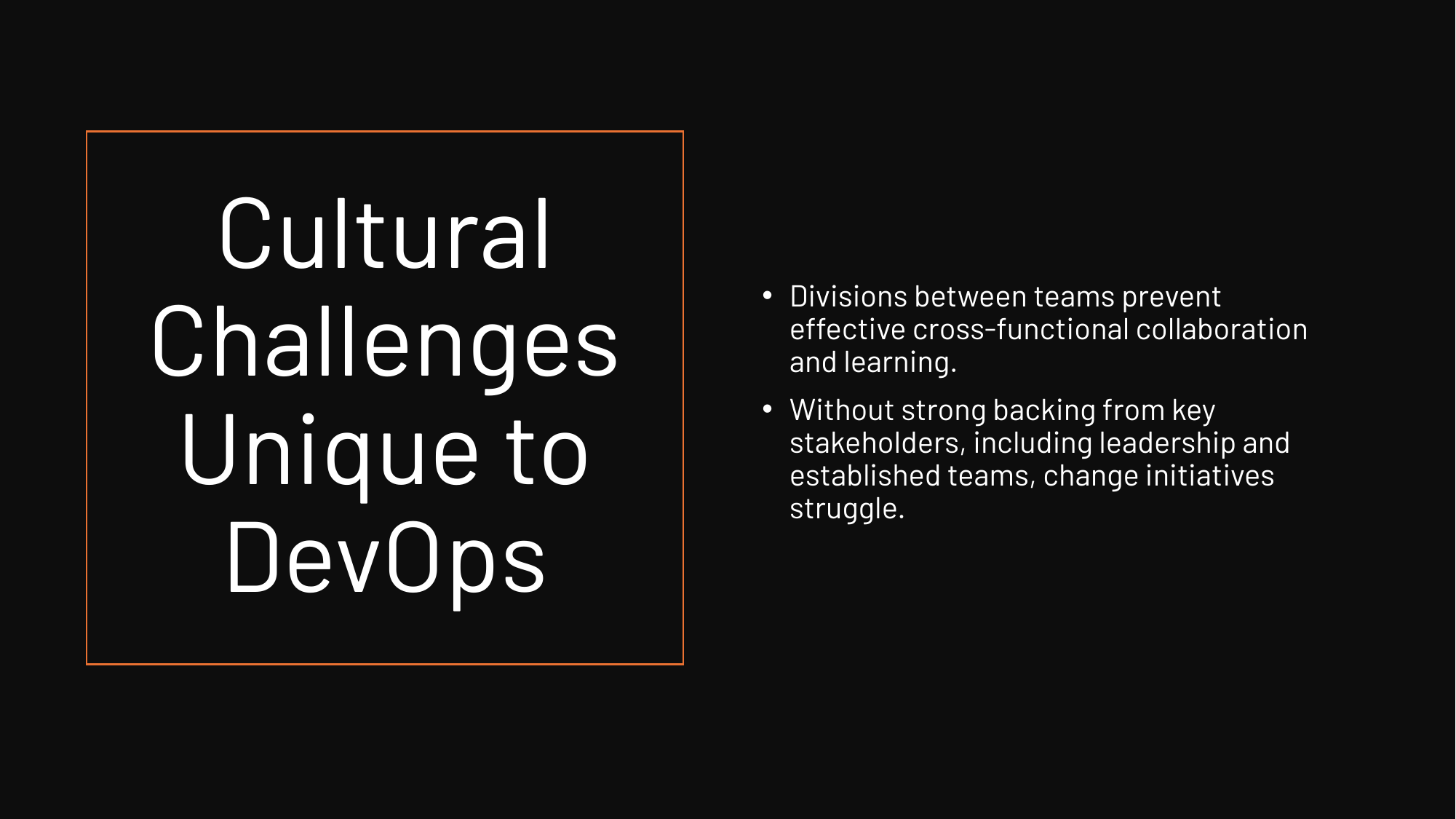

Divisions between teams prevent effective cross-functional collaboration and learning.
Without strong backing from key stakeholders, including leadership and established teams, change initiatives struggle.

# Cultural Challenges Unique to DevOps